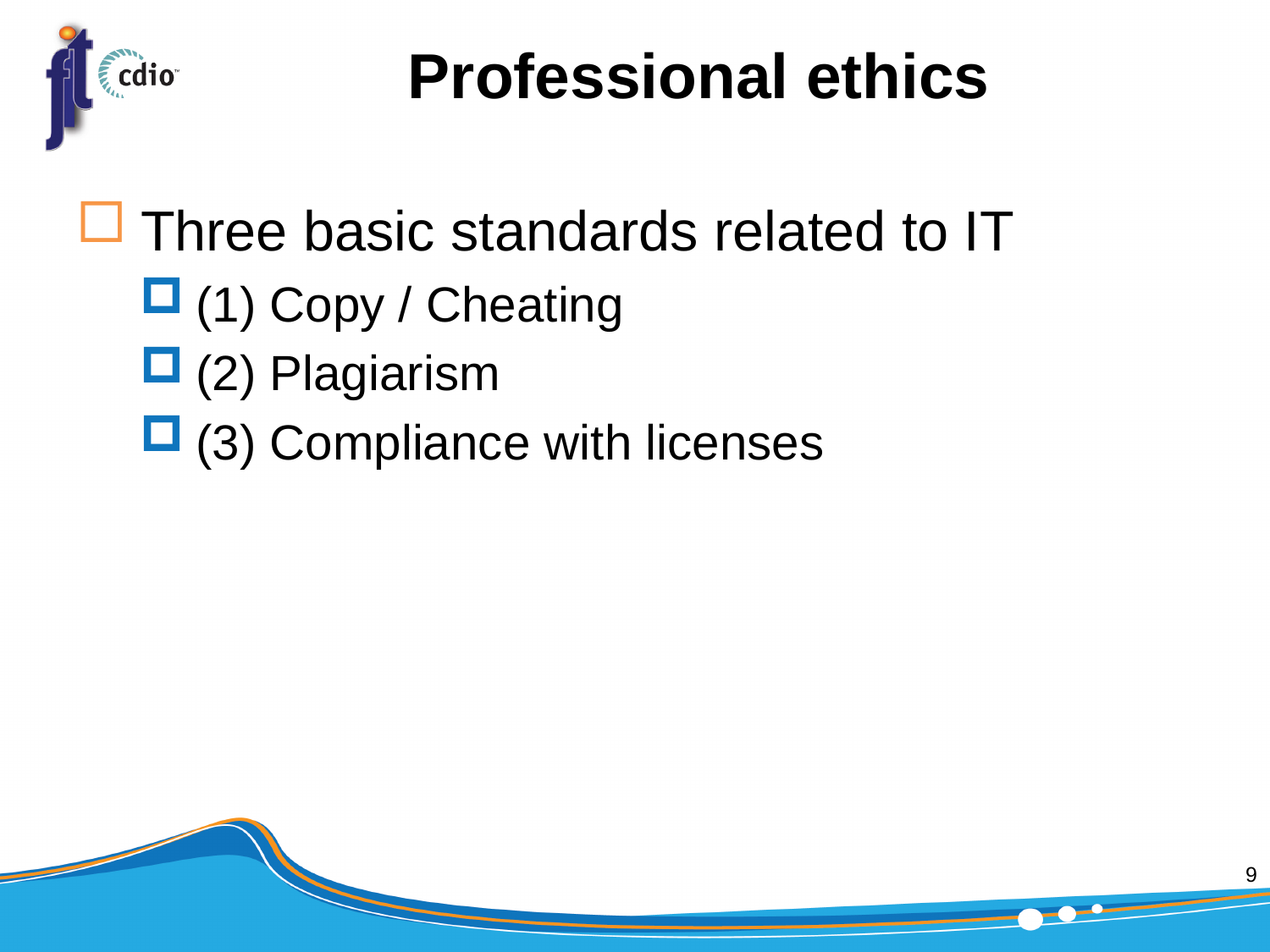

# Professional ethics

Three basic standards related to IT
(1) Copy / Cheating
(2) Plagiarism
(3) Compliance with licenses
9